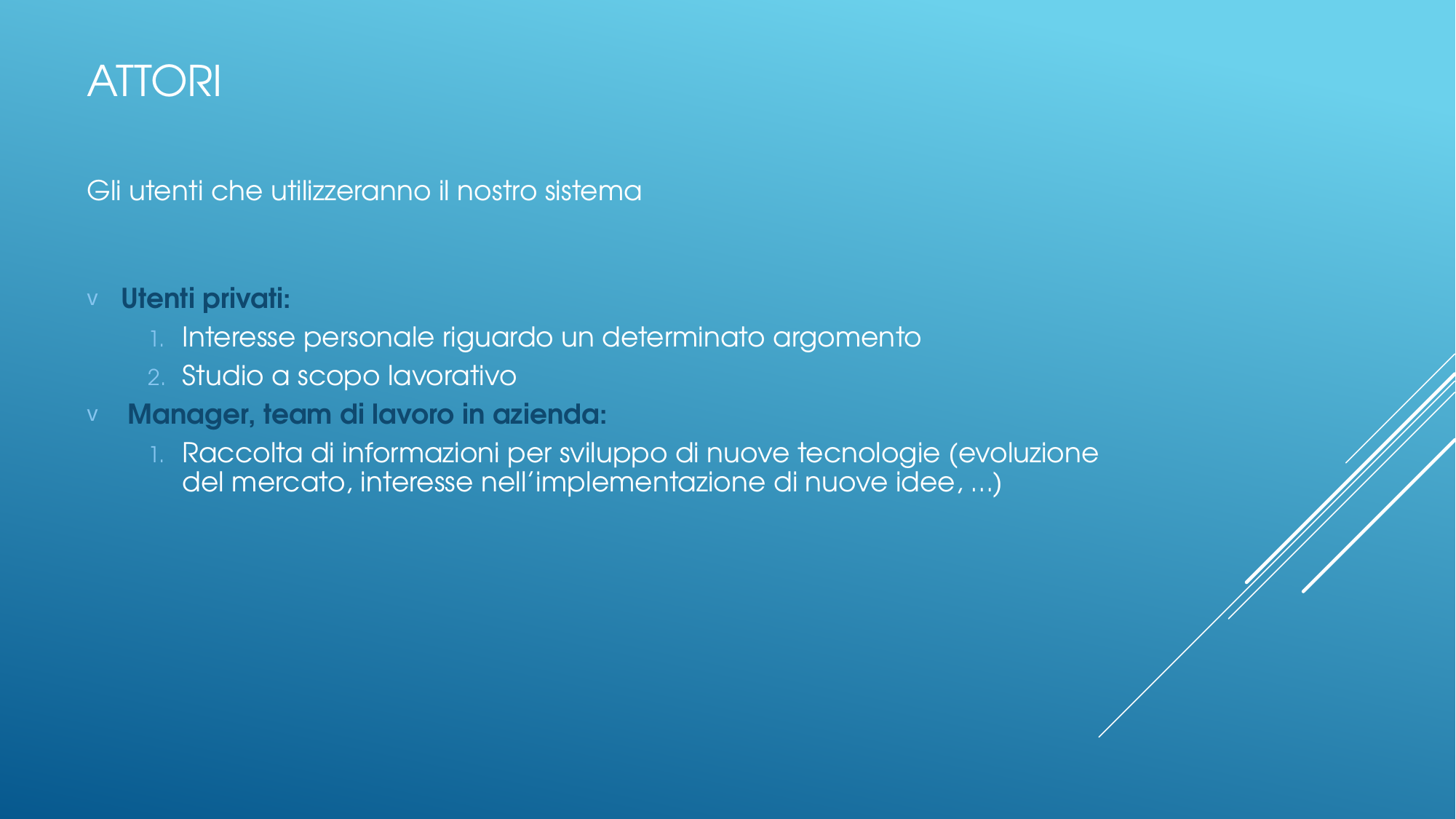

ATTORI
Gli utenti che utilizzeranno il nostro sistema

Utenti privati:
Interesse personale riguardo un determinato argomento
Studio a scopo lavorativo
Manager, team di lavoro in azienda:
Raccolta di informazioni per sviluppo di nuove tecnologie (evoluzione del mercato, interesse nell’implementazione di nuove idee, …)